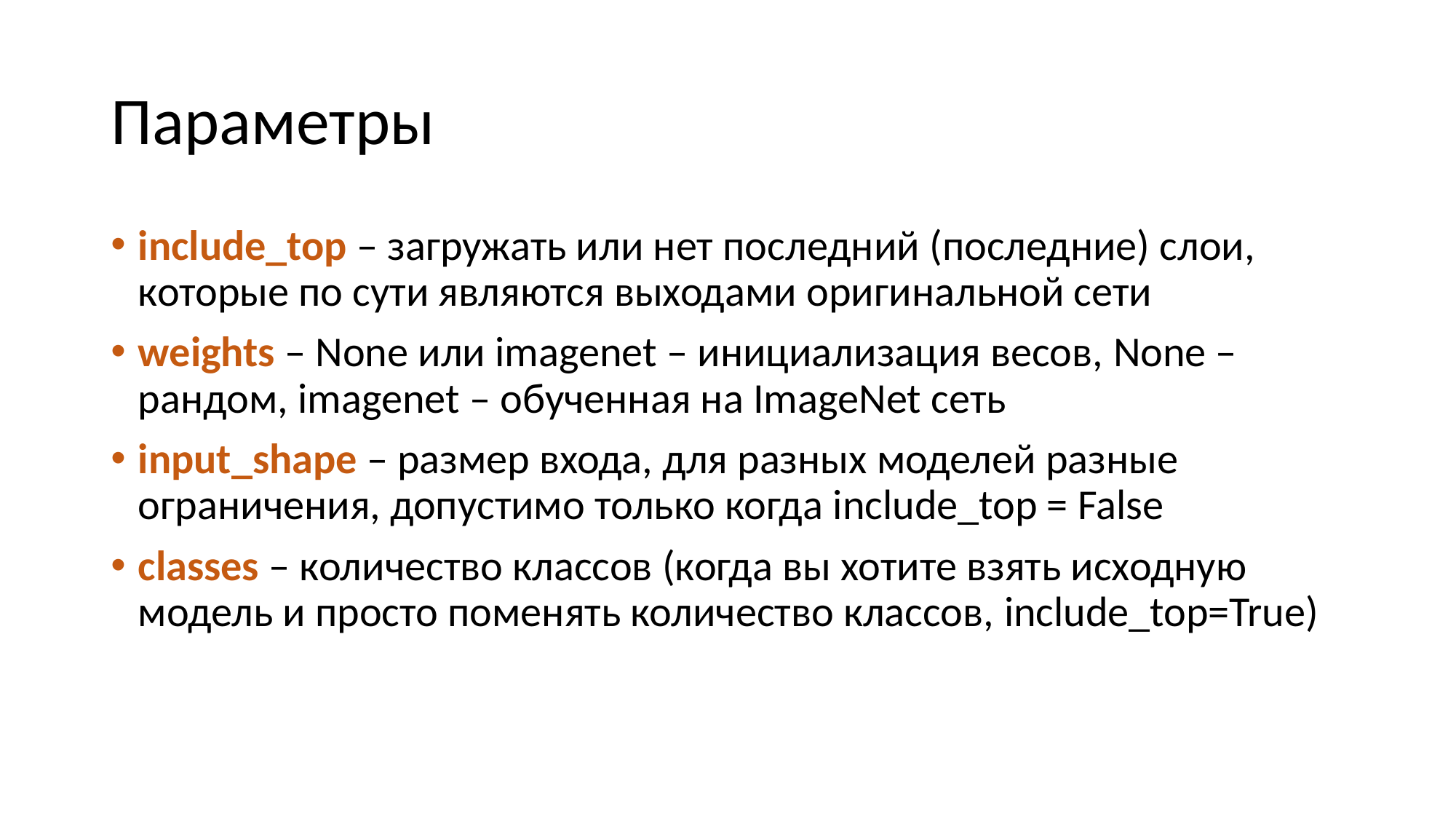

# Параметры
include_top – загружать или нет последний (последние) слои, которые по сути являются выходами оригинальной сети
weights – None или imagenet – инициализация весов, None – рандом, imagenet – обученная на ImageNet сеть
input_shape – размер входа, для разных моделей разные ограничения, допустимо только когда include_top = False
classes – количество классов (когда вы хотите взять исходную модель и просто поменять количество классов, include_top=True)